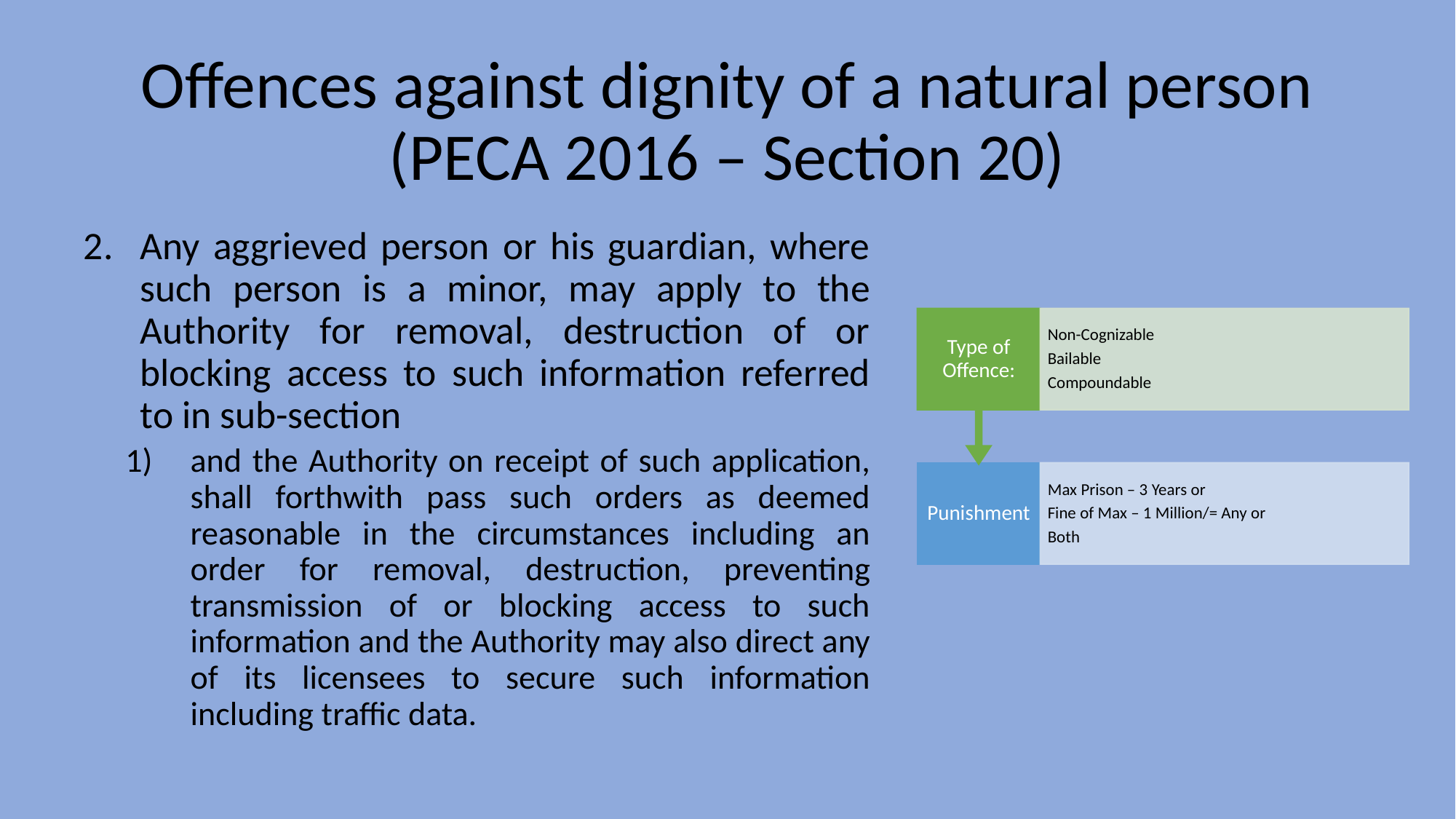

# Offences against dignity of a natural person (PECA 2016 – Section 20)
Any aggrieved person or his guardian, where such person is a minor, may apply to the Authority for removal, destruction of or blocking access to such information referred to in sub-section
and the Authority on receipt of such application, shall forthwith pass such orders as deemed reasonable in the circumstances including an order for removal, destruction, preventing transmission of or blocking access to such information and the Authority may also direct any of its licensees to secure such information including traffic data.
Punishment
Max Prison – 3 Years or
Fine of Max – 1 Million/= Any or
Both
Type of Offence:
Non-Cognizable
Bailable
Compoundable